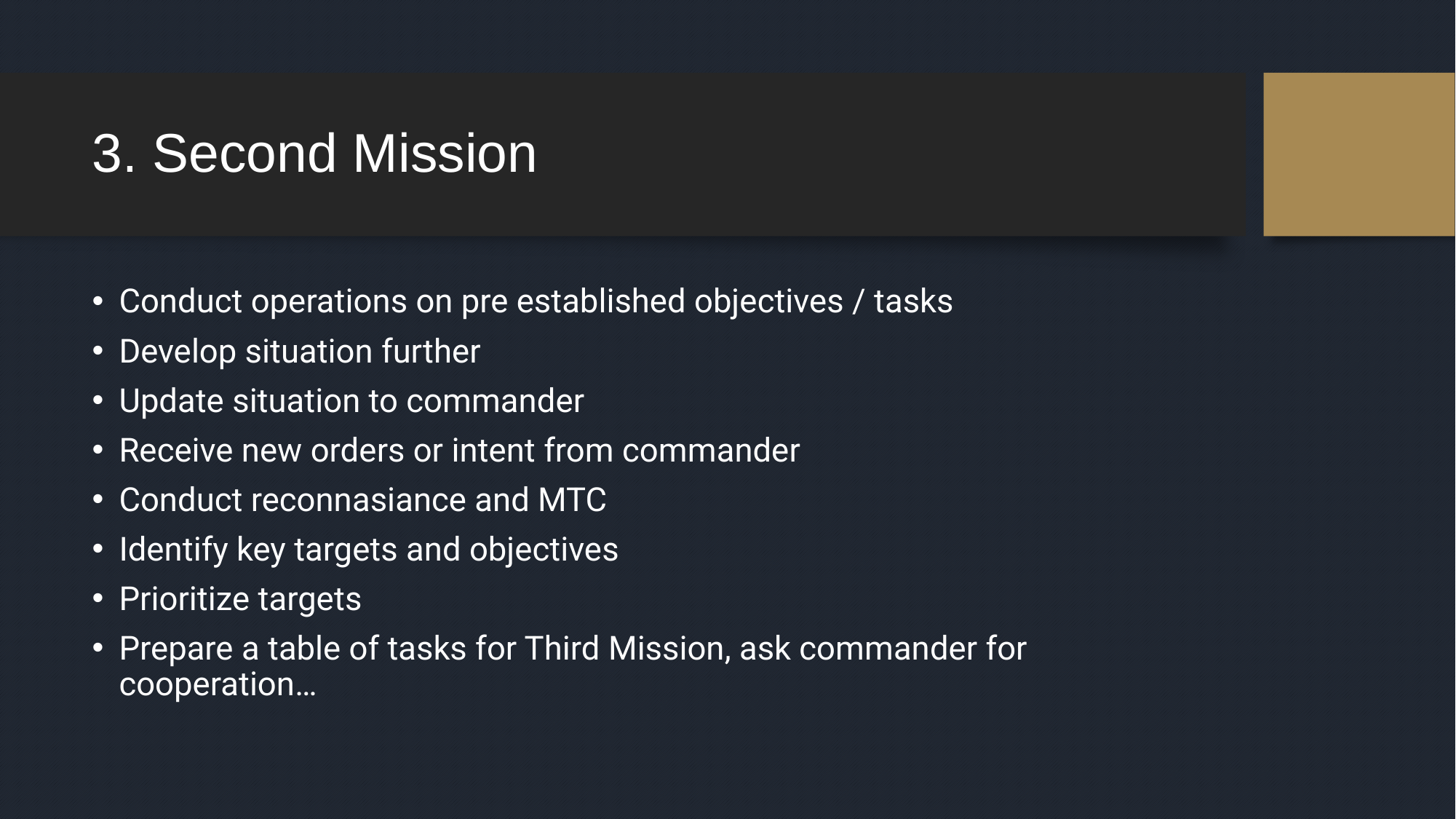

# 3. Second Mission
Conduct operations on pre established objectives / tasks
Develop situation further
Update situation to commander
Receive new orders or intent from commander
Conduct reconnasiance and MTC
Identify key targets and objectives
Prioritize targets
Prepare a table of tasks for Third Mission, ask commander for cooperation…